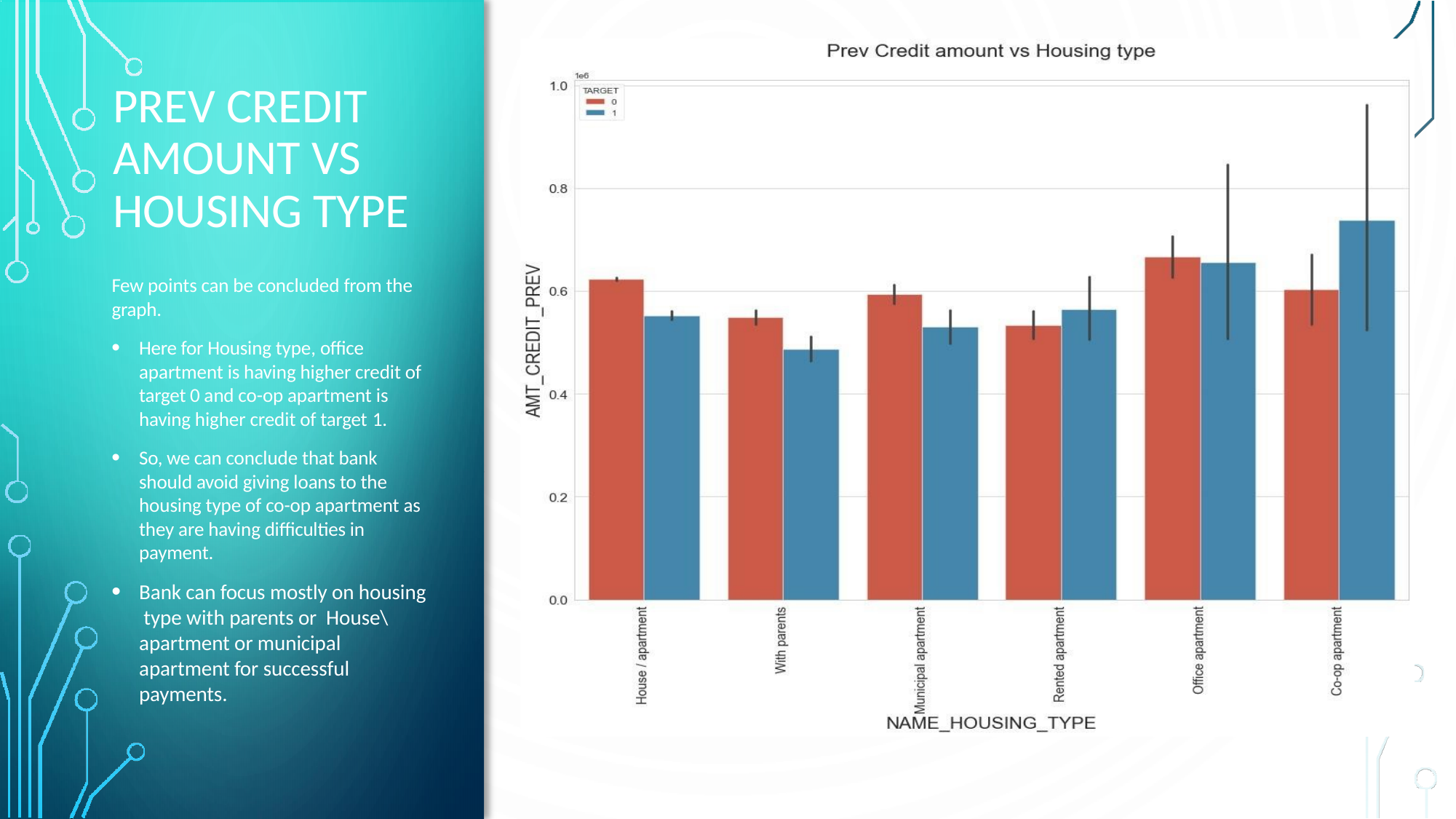

# PREV CREDIT  AMOUNT VS  HOUSING TYPE
Few points can be concluded from the  graph.
Here for Housing type, office  apartment is having higher credit of  target 0 and co-op apartment is  having higher credit of target 1.
So, we can conclude that bank  should avoid giving loans to the  housing type of co-op apartment as  they are having difficulties in  payment.
Bank can focus mostly on housing  type with parents or  House\apartment or municipal  apartment for successful  payments.